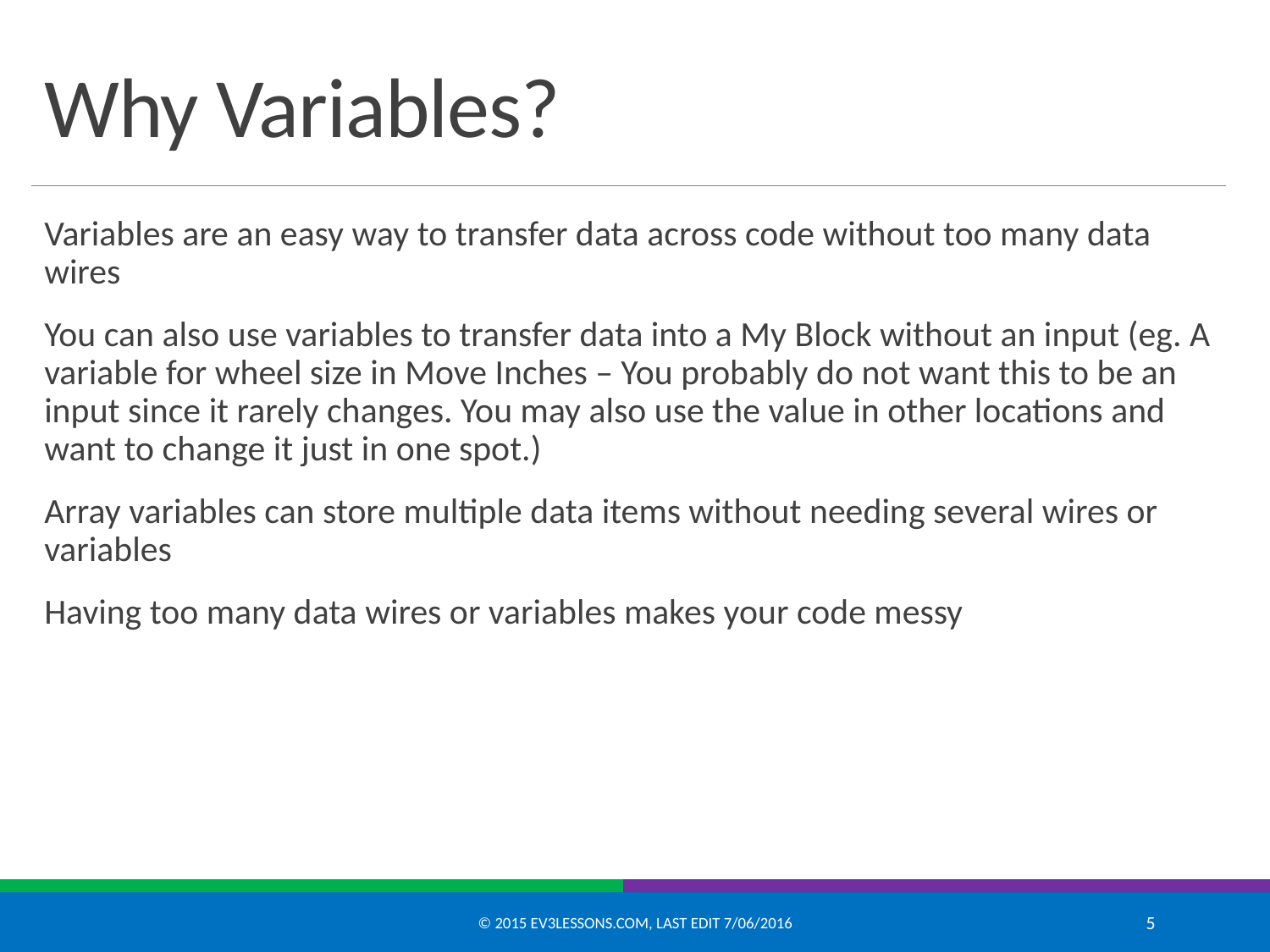

# Why Variables?
Variables are an easy way to transfer data across code without too many data wires
You can also use variables to transfer data into a My Block without an input (eg. A variable for wheel size in Move Inches – You probably do not want this to be an input since it rarely changes. You may also use the value in other locations and want to change it just in one spot.)
Array variables can store multiple data items without needing several wires or variables
Having too many data wires or variables makes your code messy
© 2015 EV3Lessons.com, Last edit 7/06/2016
5